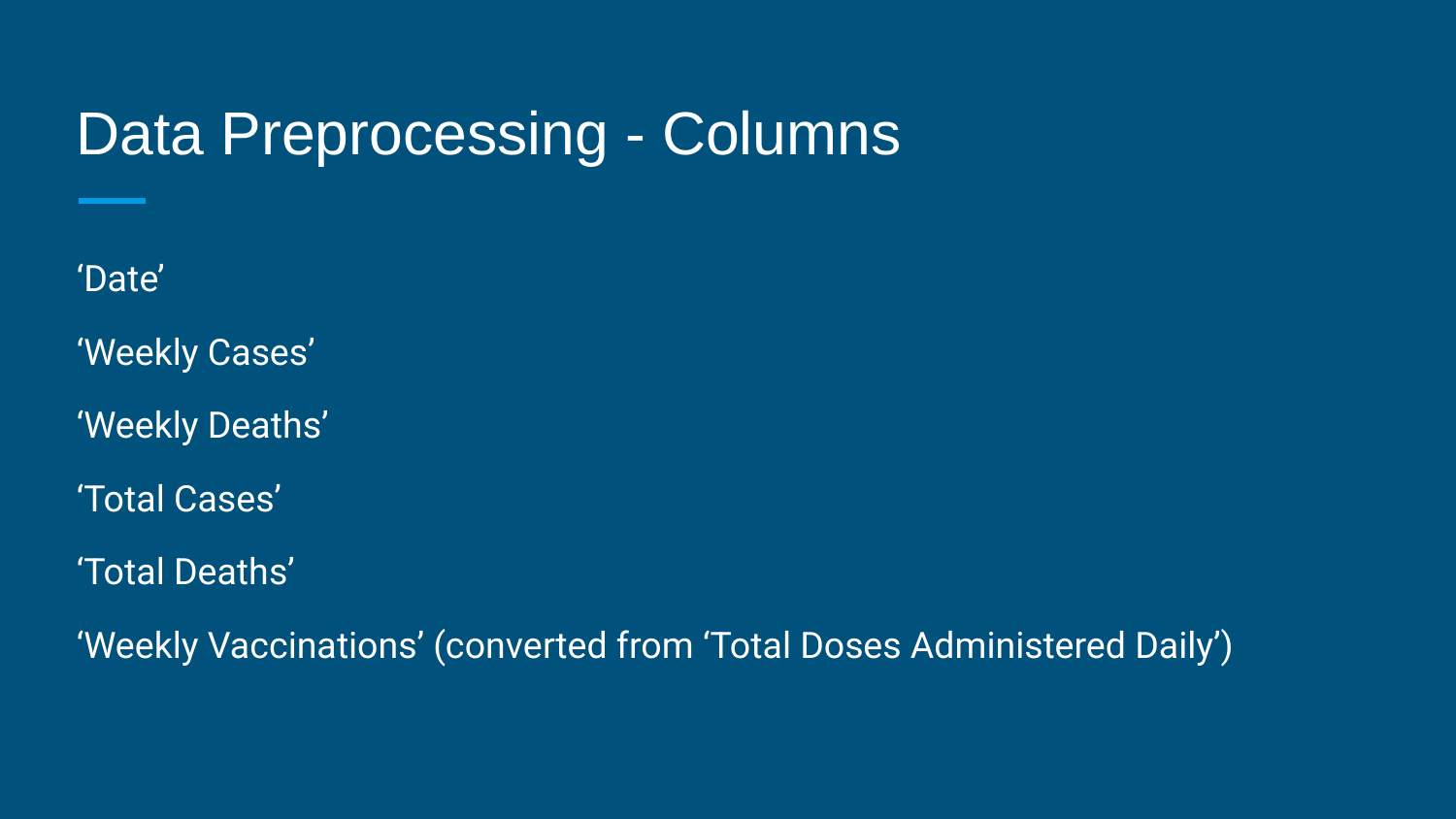

# Data Preprocessing - Columns
‘Date’
‘Weekly Cases’
‘Weekly Deaths’
‘Total Cases’
‘Total Deaths’
‘Weekly Vaccinations’ (converted from ‘Total Doses Administered Daily’)